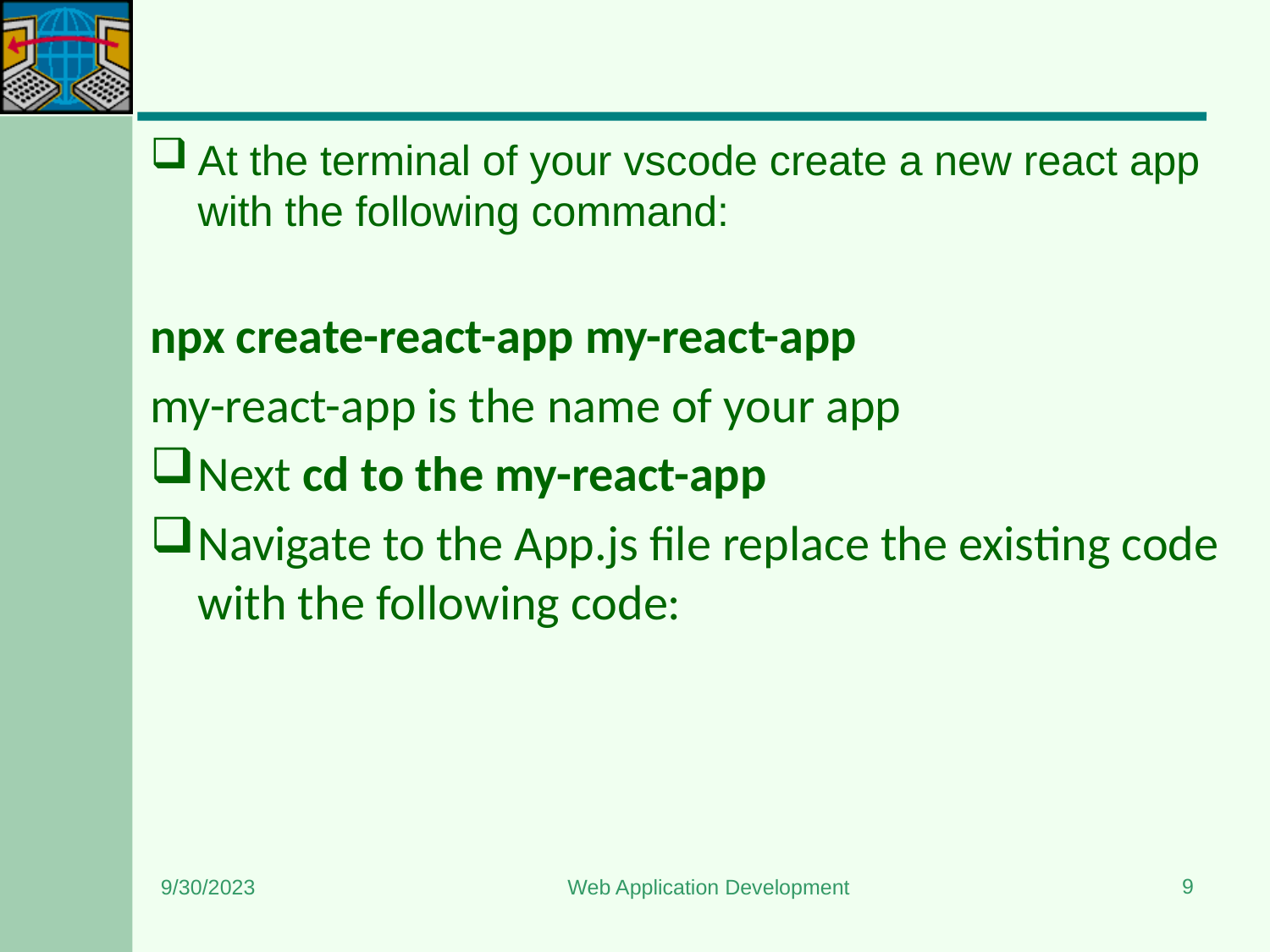

#
At the terminal of your vscode create a new react app with the following command:

npx create-react-app my-react-app
my-react-app is the name of your app
Next cd to the my-react-app
Navigate to the App.js file replace the existing code with the following code:

9
9/30/2023
Web Application Development